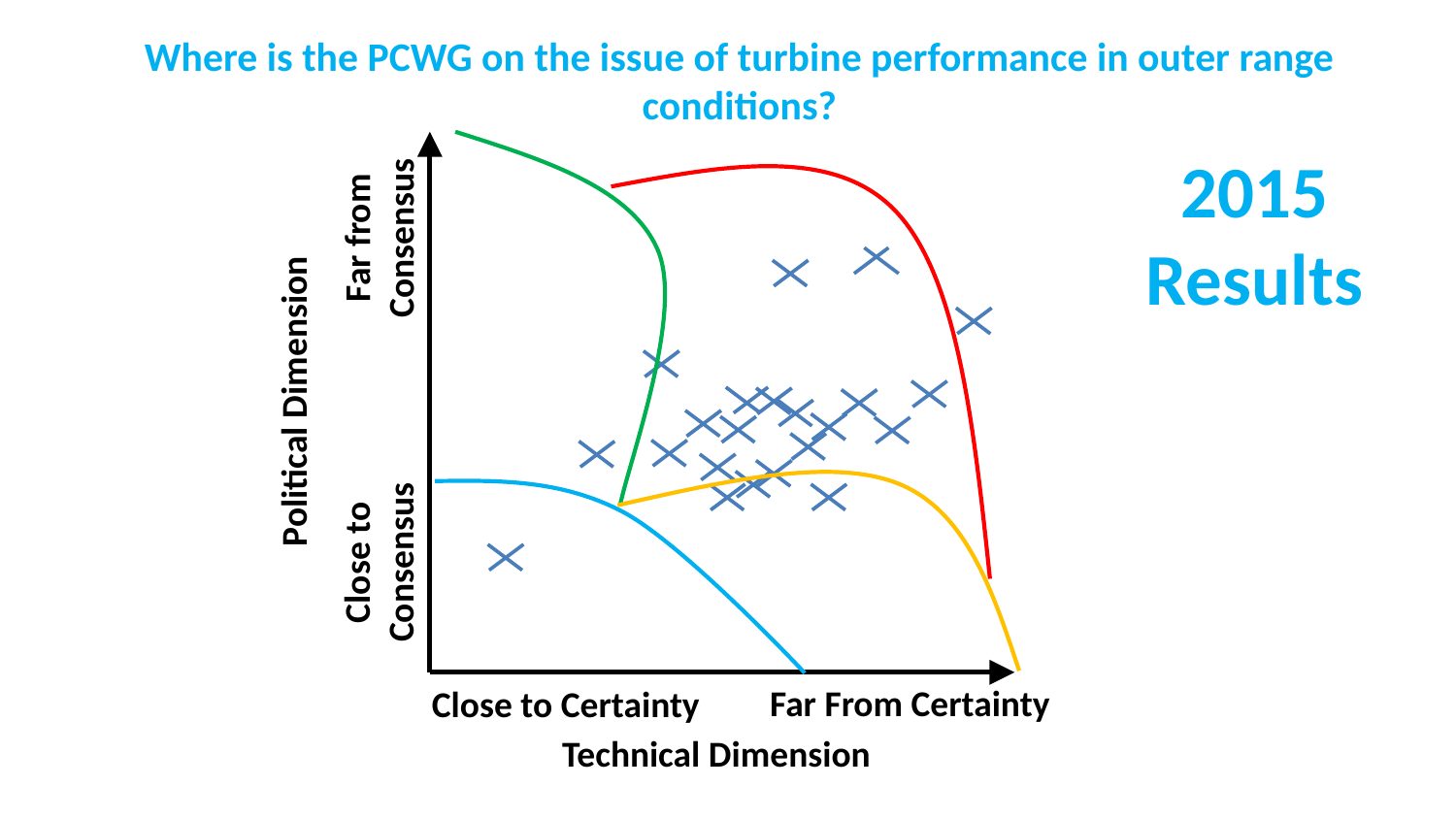

Where is the PCWG on the issue of turbine performance in outer range conditions?

2015 Results

Far from Consensus
Political Dimension

Close to Consensus
Far From Certainty
Close to Certainty
Technical Dimension